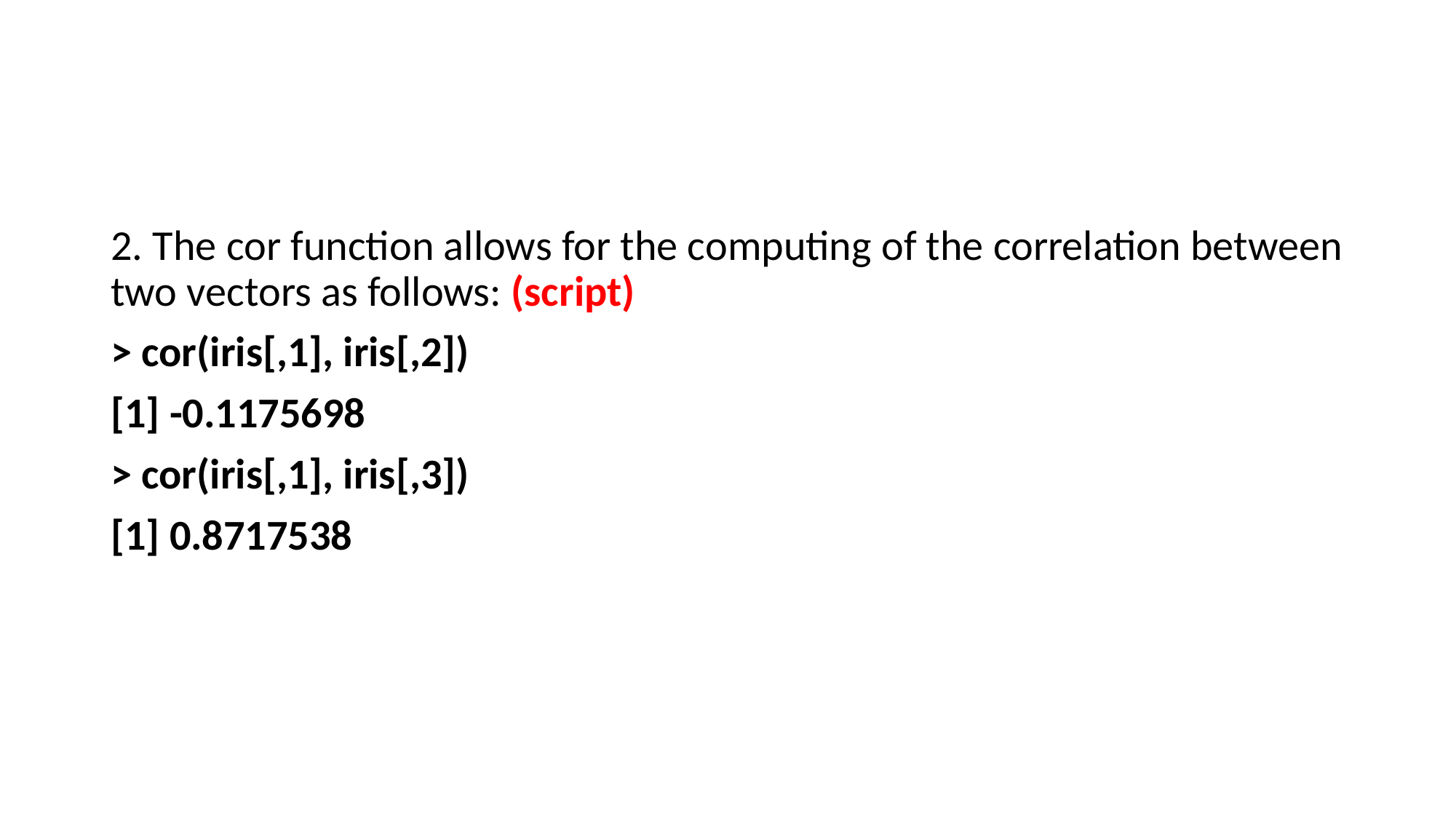

#
2. The cor function allows for the computing of the correlation between two vectors as follows: (script)
> cor(iris[,1], iris[,2])
[1] -0.1175698
> cor(iris[,1], iris[,3])
[1] 0.8717538